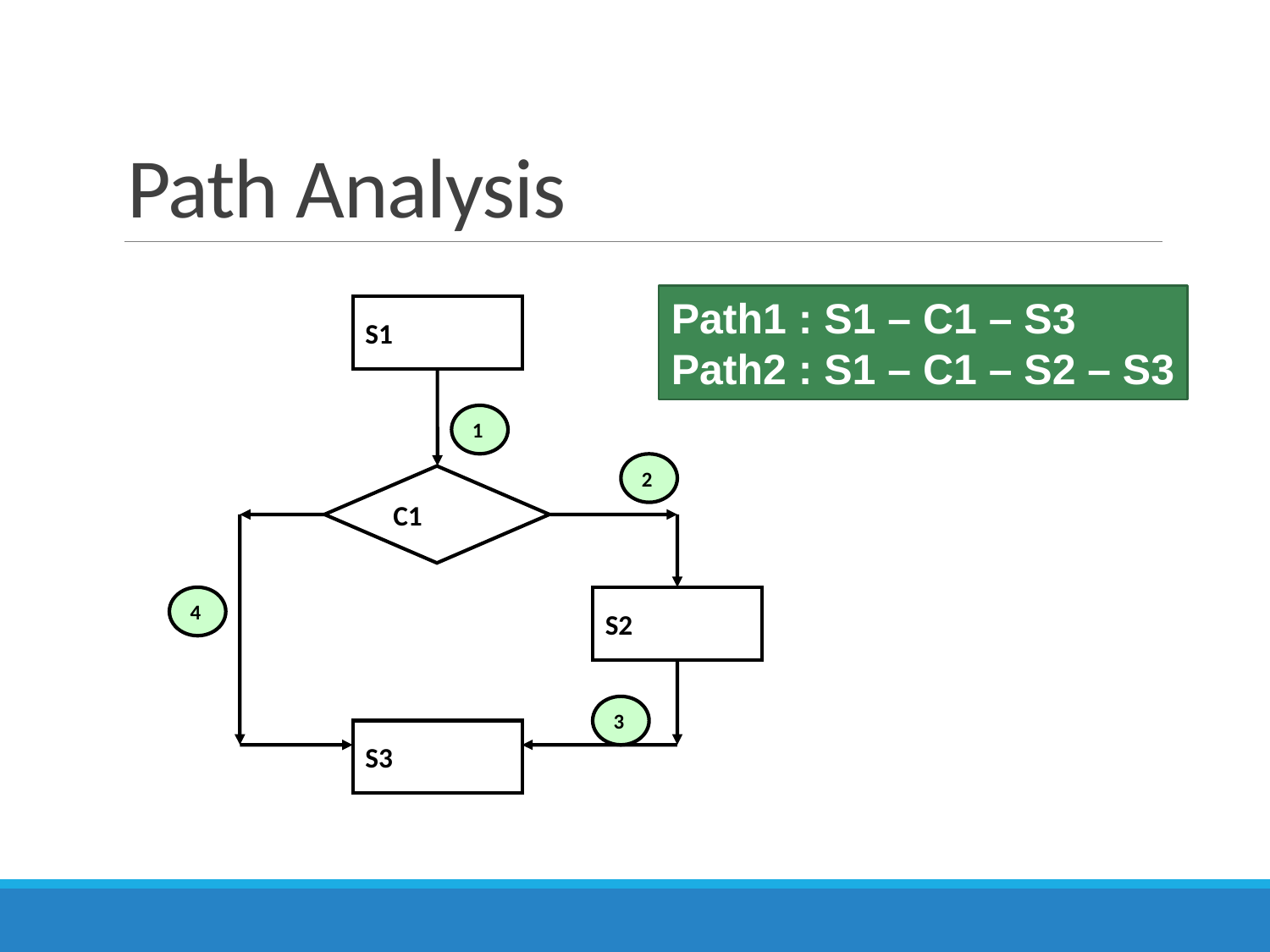

# Path Analysis
Path1 : S1 – C1 – S3
Path2 : S1 – C1 – S2 – S3
S1

1
2
C1

4
S2

3
S3